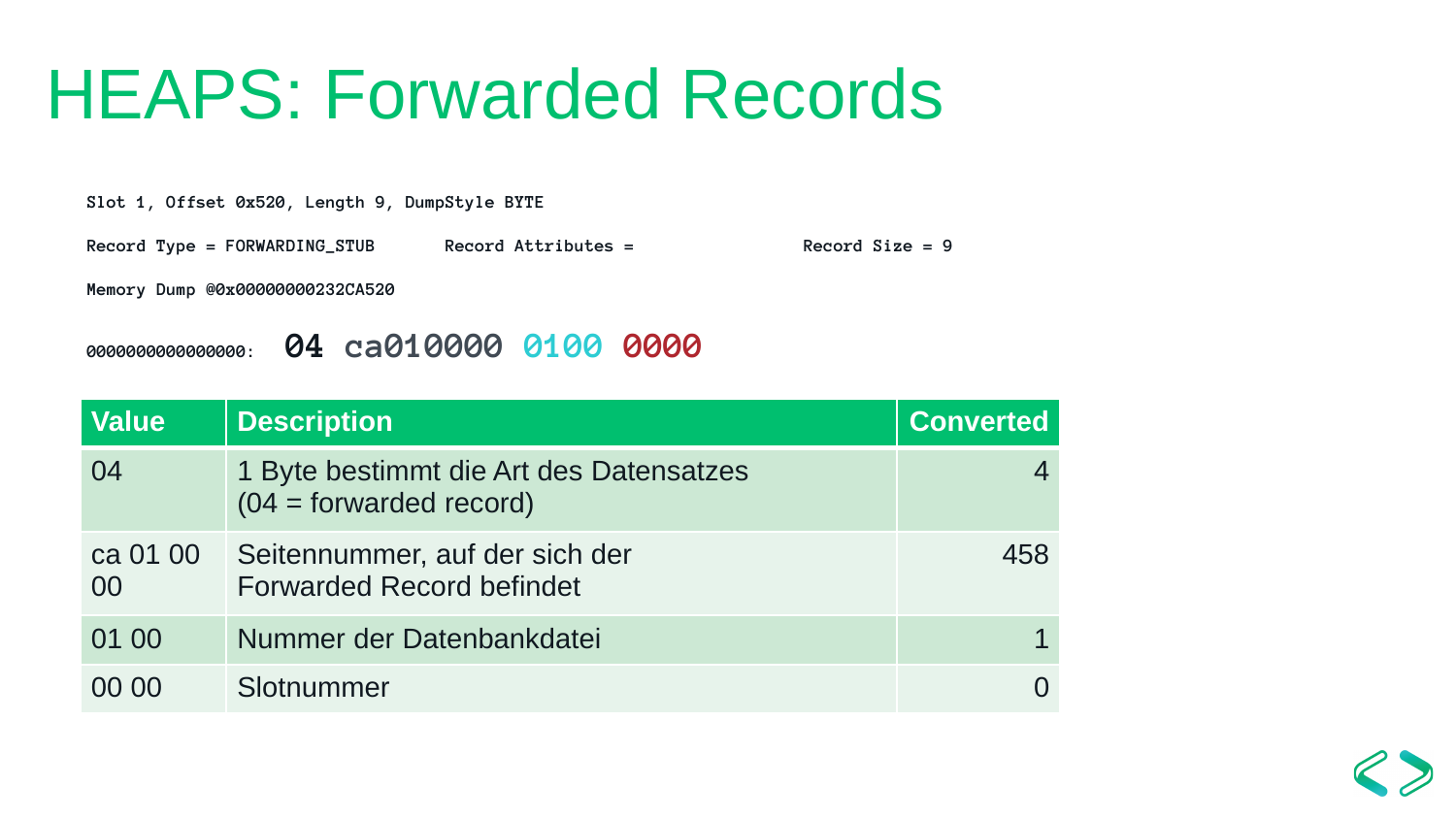

# HEAPS: Forwarded Records
Slot 1, Offset 0x520, Length 9, DumpStyle BYTE

Record Type = FORWARDING_STUB       Record Attributes =                 Record Size = 9

Memory Dump @0x00000000232CA520

0000000000000000:   04 ca010000 0100 0000
| Value | Description | Converted |
| --- | --- | --- |
| 04 | 1 Byte bestimmt die Art des Datensatzes (04 = forwarded record) | 4 |
| ca 01 00 00 | Seitennummer, auf der sich der Forwarded Record befindet | 458 |
| 01 00 | Nummer der Datenbankdatei | 1 |
| 00 00 | Slotnummer | 0 |